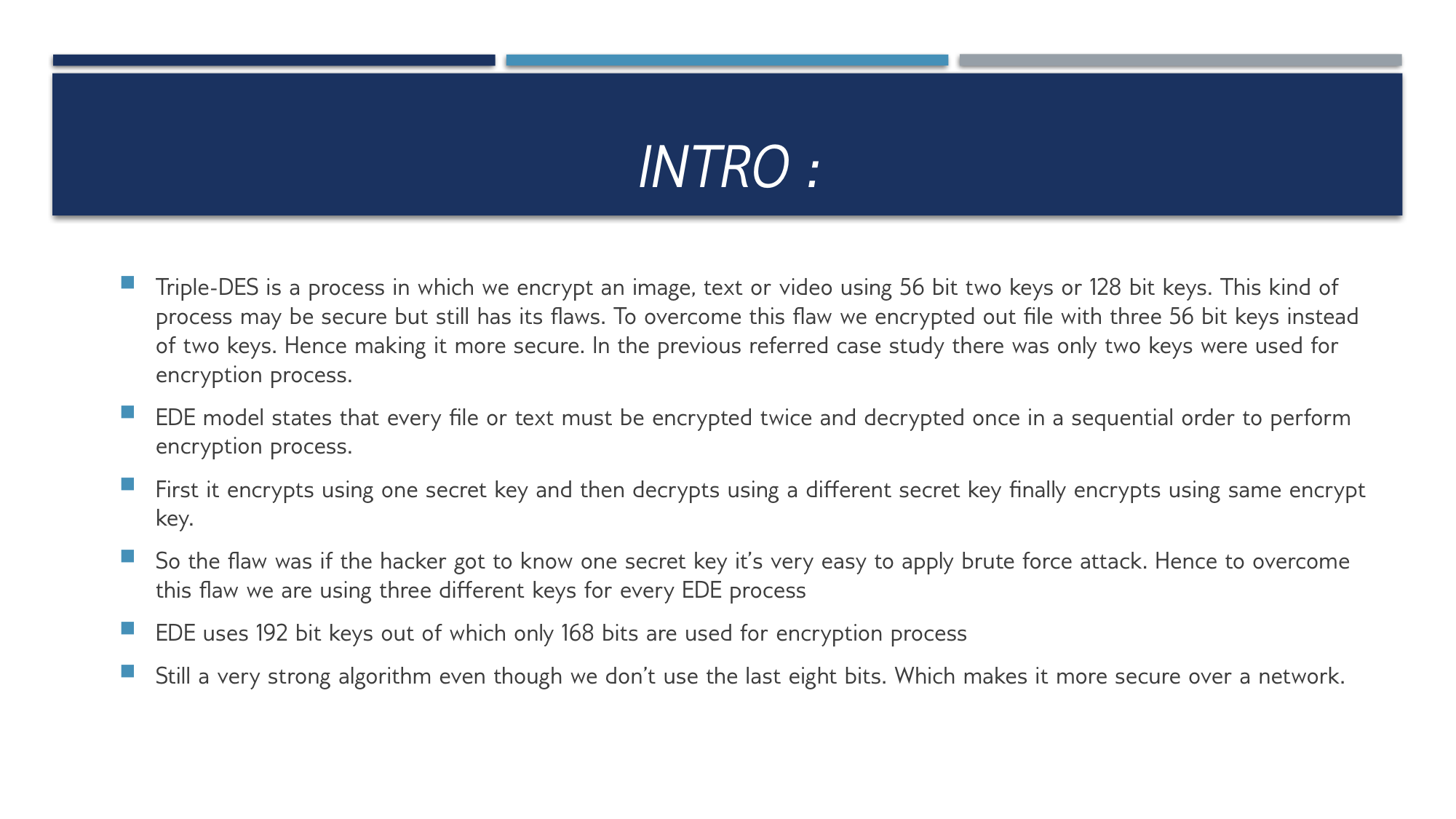

# INTRO :
Triple-DES is a process in which we encrypt an image, text or video using 56 bit two keys or 128 bit keys. This kind of process may be secure but still has its flaws. To overcome this flaw we encrypted out file with three 56 bit keys instead of two keys. Hence making it more secure. In the previous referred case study there was only two keys were used for encryption process.
EDE model states that every file or text must be encrypted twice and decrypted once in a sequential order to perform encryption process.
First it encrypts using one secret key and then decrypts using a different secret key finally encrypts using same encrypt key.
So the flaw was if the hacker got to know one secret key it’s very easy to apply brute force attack. Hence to overcome this flaw we are using three different keys for every EDE process
EDE uses 192 bit keys out of which only 168 bits are used for encryption process
Still a very strong algorithm even though we don’t use the last eight bits. Which makes it more secure over a network.